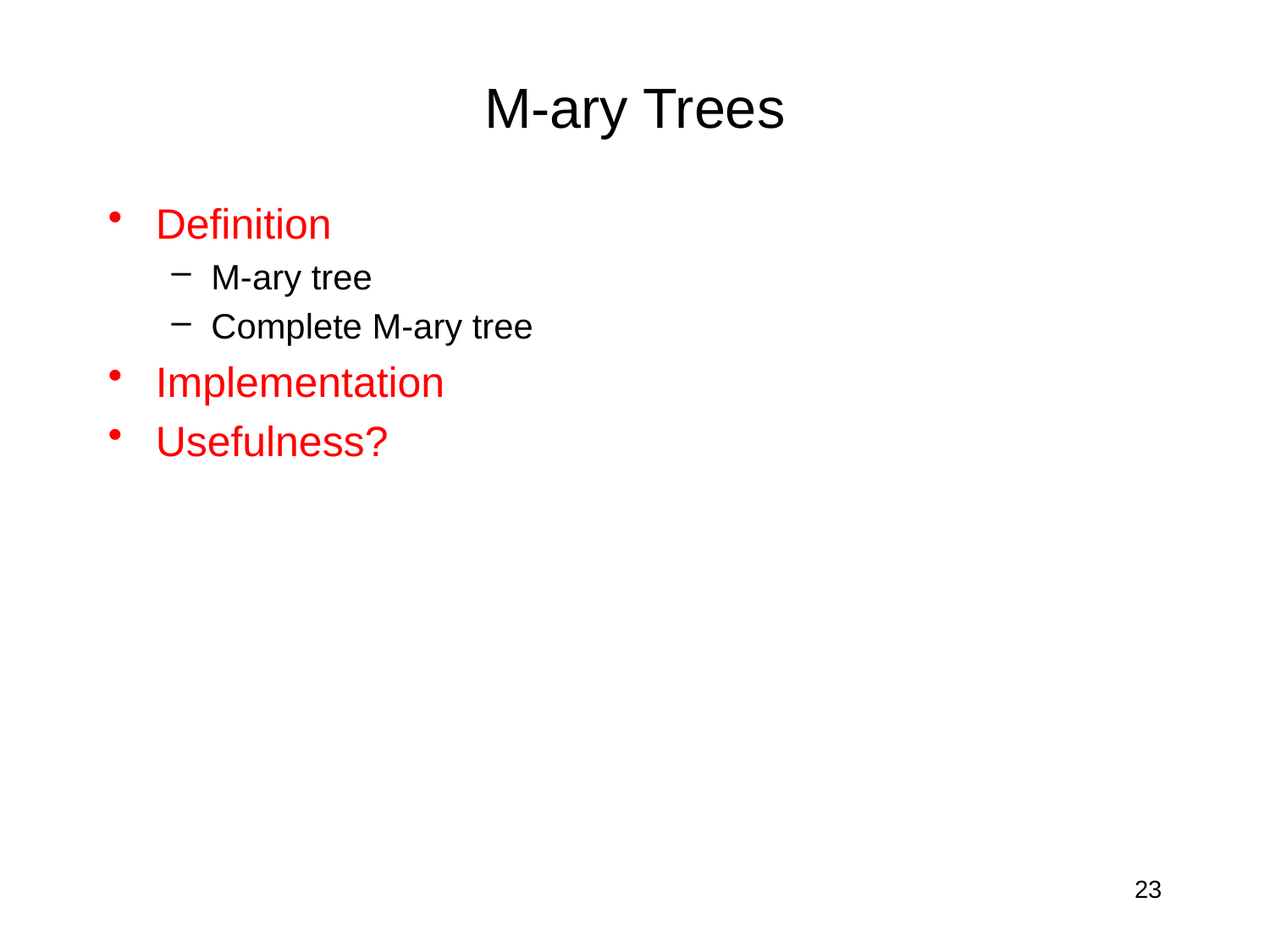

# M-ary Trees
Definition
M-ary tree
Complete M-ary tree
Implementation
Usefulness?
23